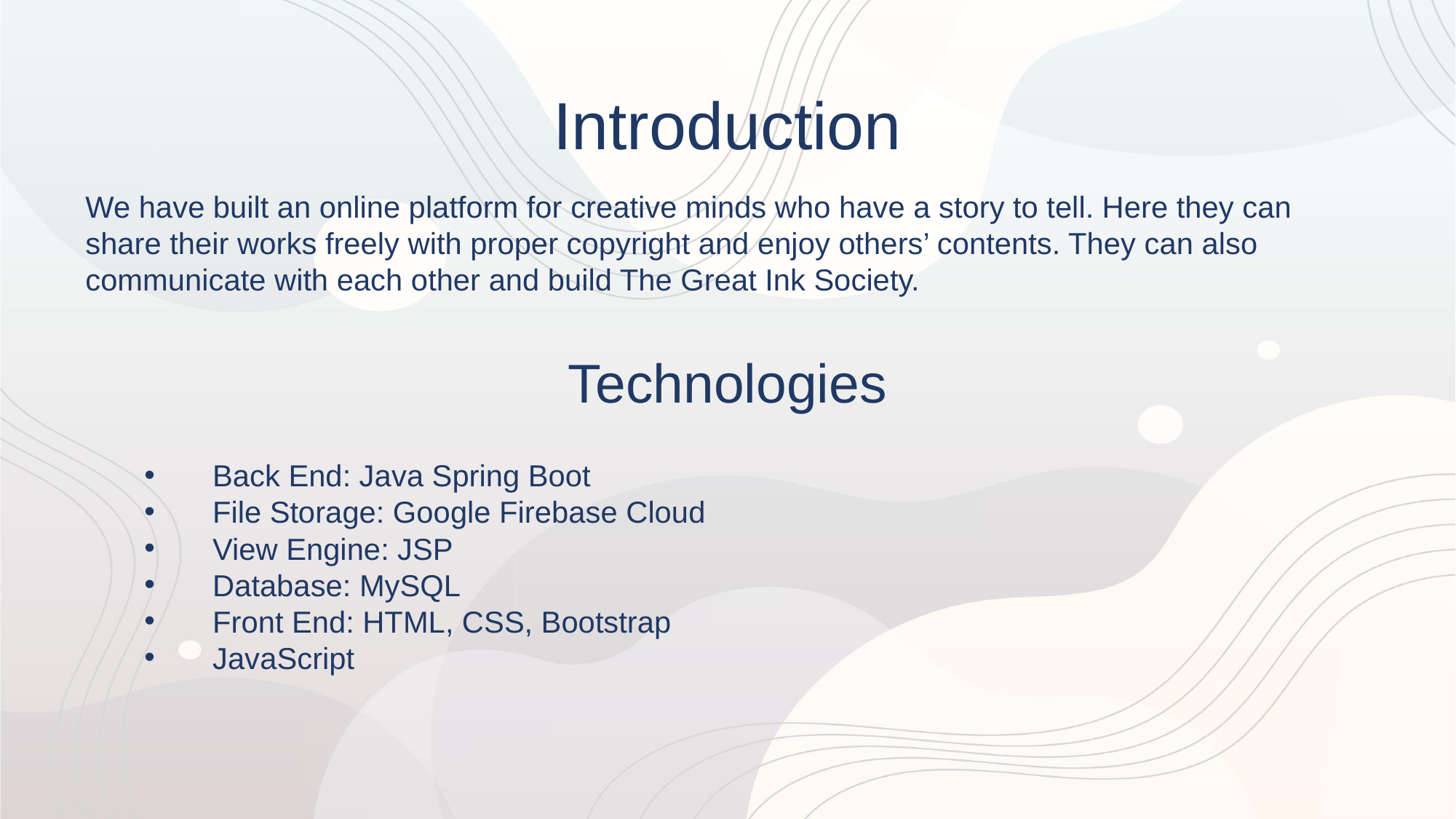

Introduction
We have built an online platform for creative minds who have a story to tell. Here they can share their works freely with proper copyright and enjoy others’ contents. They can also communicate with each other and build The Great Ink Society.
Technologies
Back End: Java Spring Boot
File Storage: Google Firebase Cloud
View Engine: JSP
Database: MySQL
Front End: HTML, CSS, Bootstrap
JavaScript